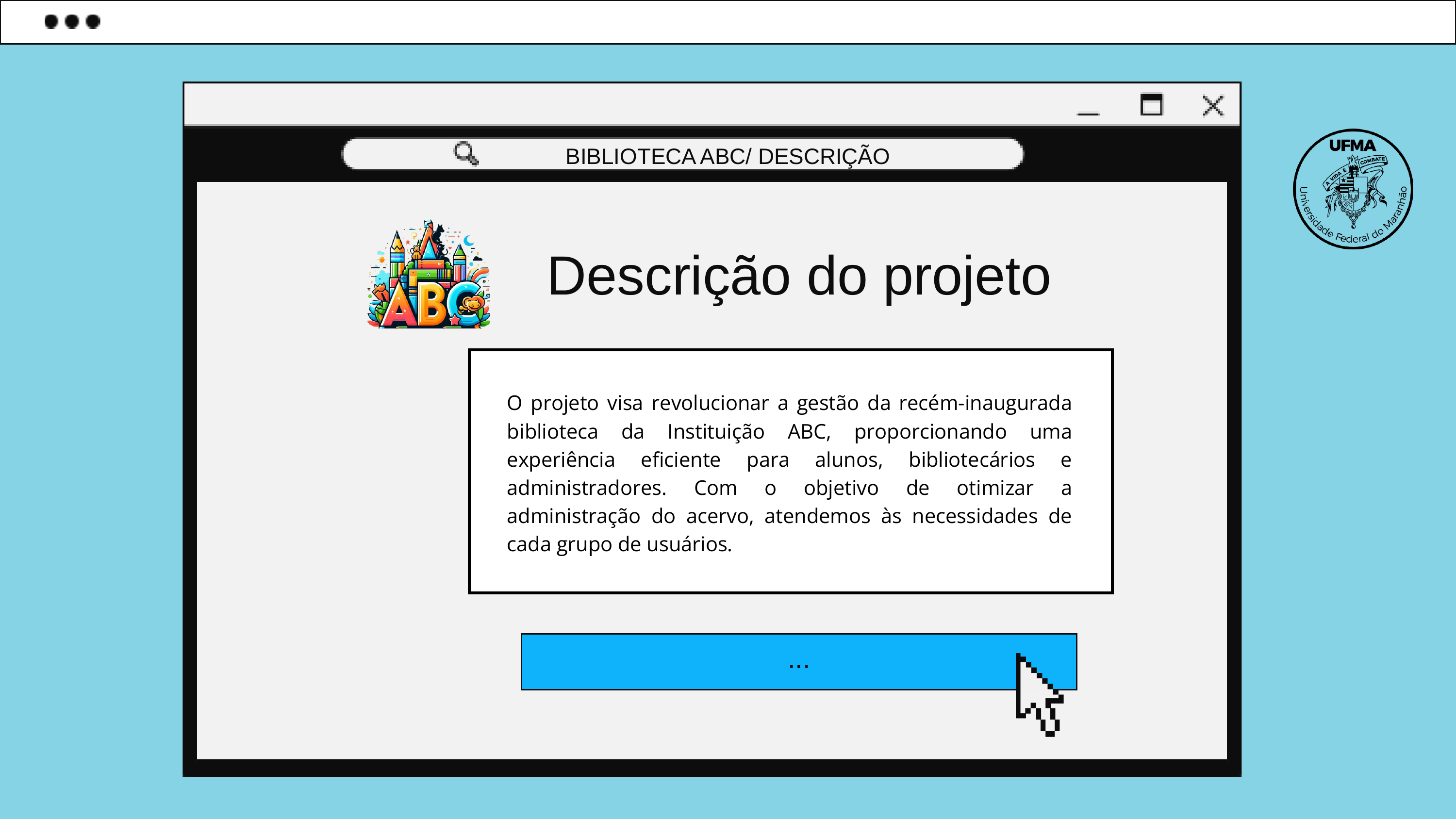

BIBLIOTECA ABC/ DESCRIÇÃO

Descrição do projeto

O projeto visa revolucionar a gestão da recém-inaugurada biblioteca da Instituição ABC, proporcionando uma experiência eficiente para alunos, bibliotecários e administradores. Com o objetivo de otimizar a administração do acervo, atendemos às necessidades de cada grupo de usuários.

...